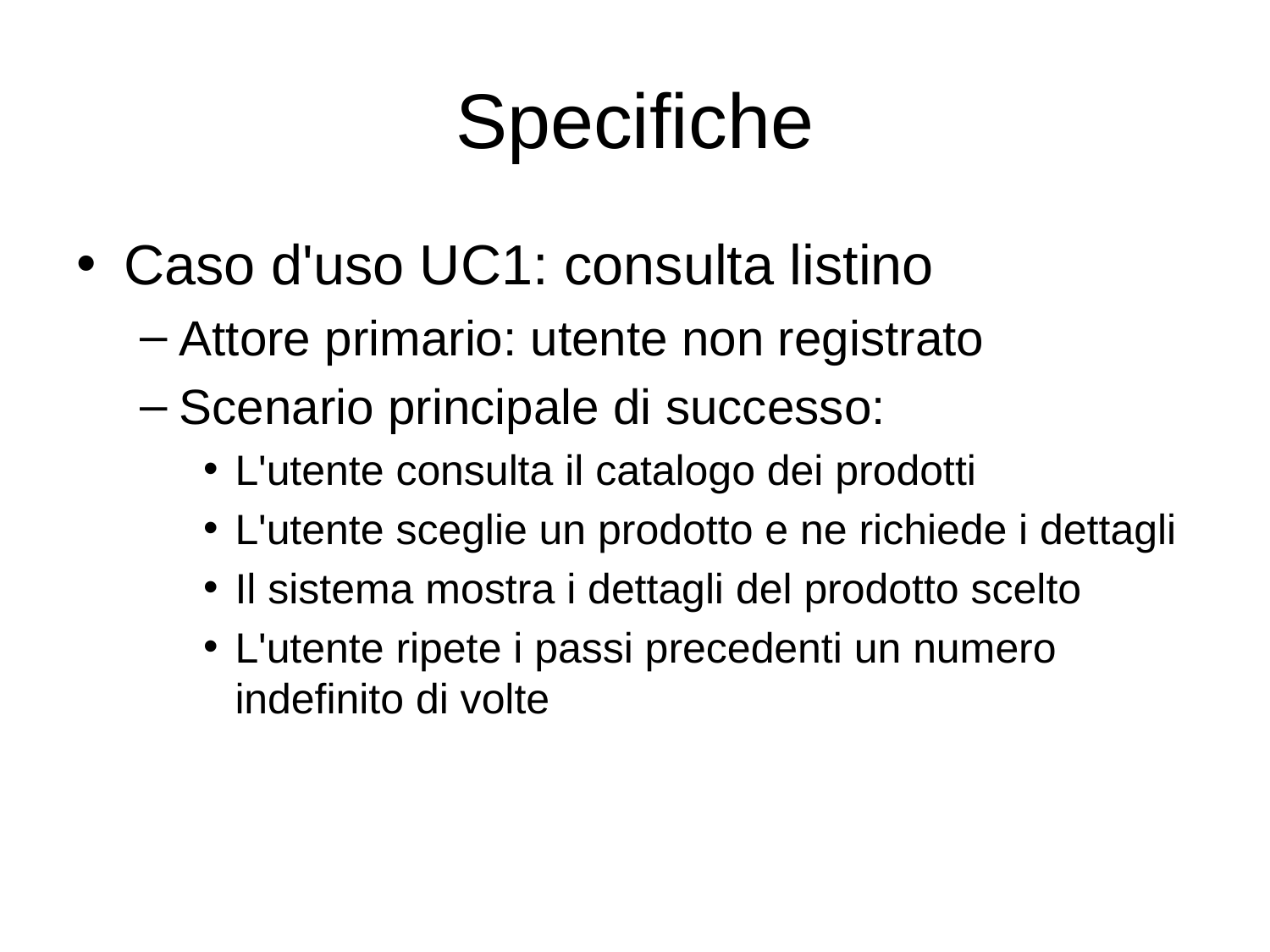

# Specifiche
Caso d'uso UC1: consulta listino
Attore primario: utente non registrato
Scenario principale di successo:
L'utente consulta il catalogo dei prodotti
L'utente sceglie un prodotto e ne richiede i dettagli
Il sistema mostra i dettagli del prodotto scelto
L'utente ripete i passi precedenti un numero indefinito di volte